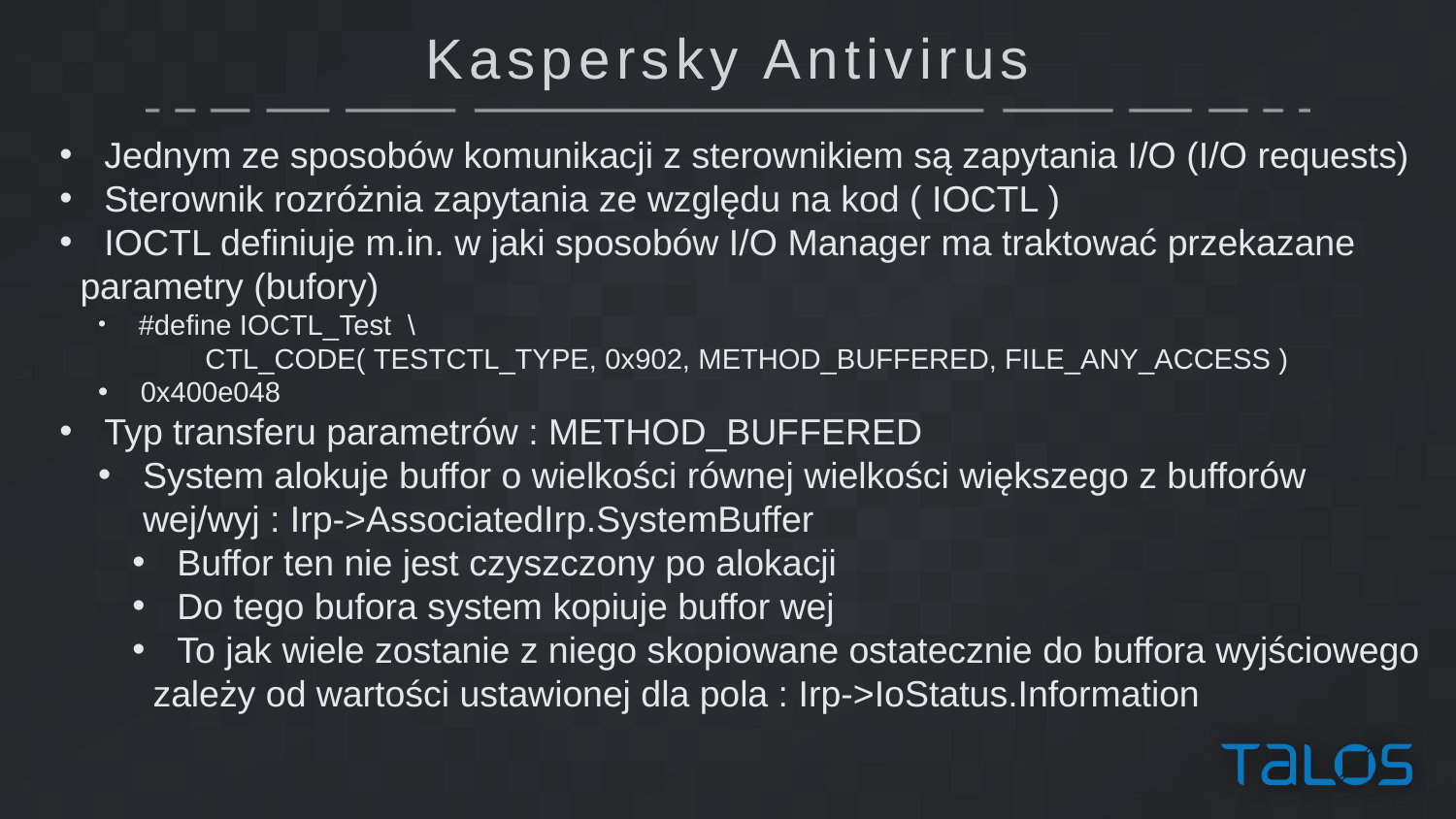

# Kaspersky Antivirus
 Jednym ze sposobów komunikacji z sterownikiem są zapytania I/O (I/O requests)
 Sterownik rozróżnia zapytania ze względu na kod ( IOCTL )
 IOCTL definiuje m.in. w jaki sposobów I/O Manager ma traktować przekazane
  parametry (bufory)
 #define IOCTL_Test  \
CTL_CODE( TESTCTL_TYPE, 0x902, METHOD_BUFFERED, FILE_ANY_ACCESS )
 0x400e048
 Typ transferu parametrów : METHOD_BUFFERED
 System alokuje buffor o wielkości równej wielkości większego z bufforów
 wej/wyj : Irp->AssociatedIrp.SystemBuffer
 Buffor ten nie jest czyszczony po alokacji
 Do tego bufora system kopiuje buffor wej
 To jak wiele zostanie z niego skopiowane ostatecznie do buffora wyjściowego
  zależy od wartości ustawionej dla pola : Irp->IoStatus.Information